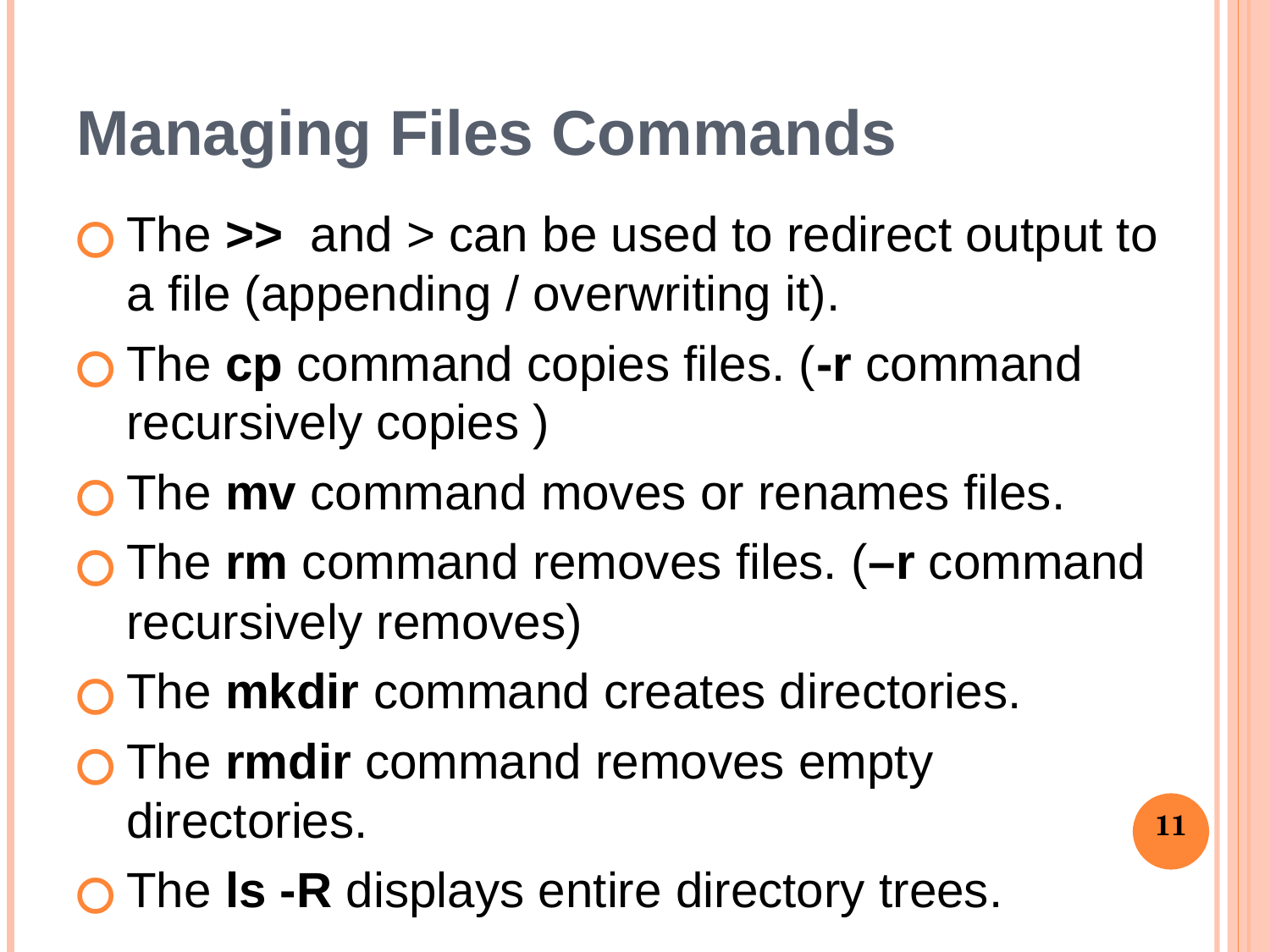

# Managing Files Commands
The >>  and > can be used to redirect output to a file (appending / overwriting it).
The cp command copies files. (-r command recursively copies )
The mv command moves or renames files.
The rm command removes files. (–r command recursively removes)
The mkdir command creates directories.
The rmdir command removes empty directories.
The ls -R displays entire directory trees.

11